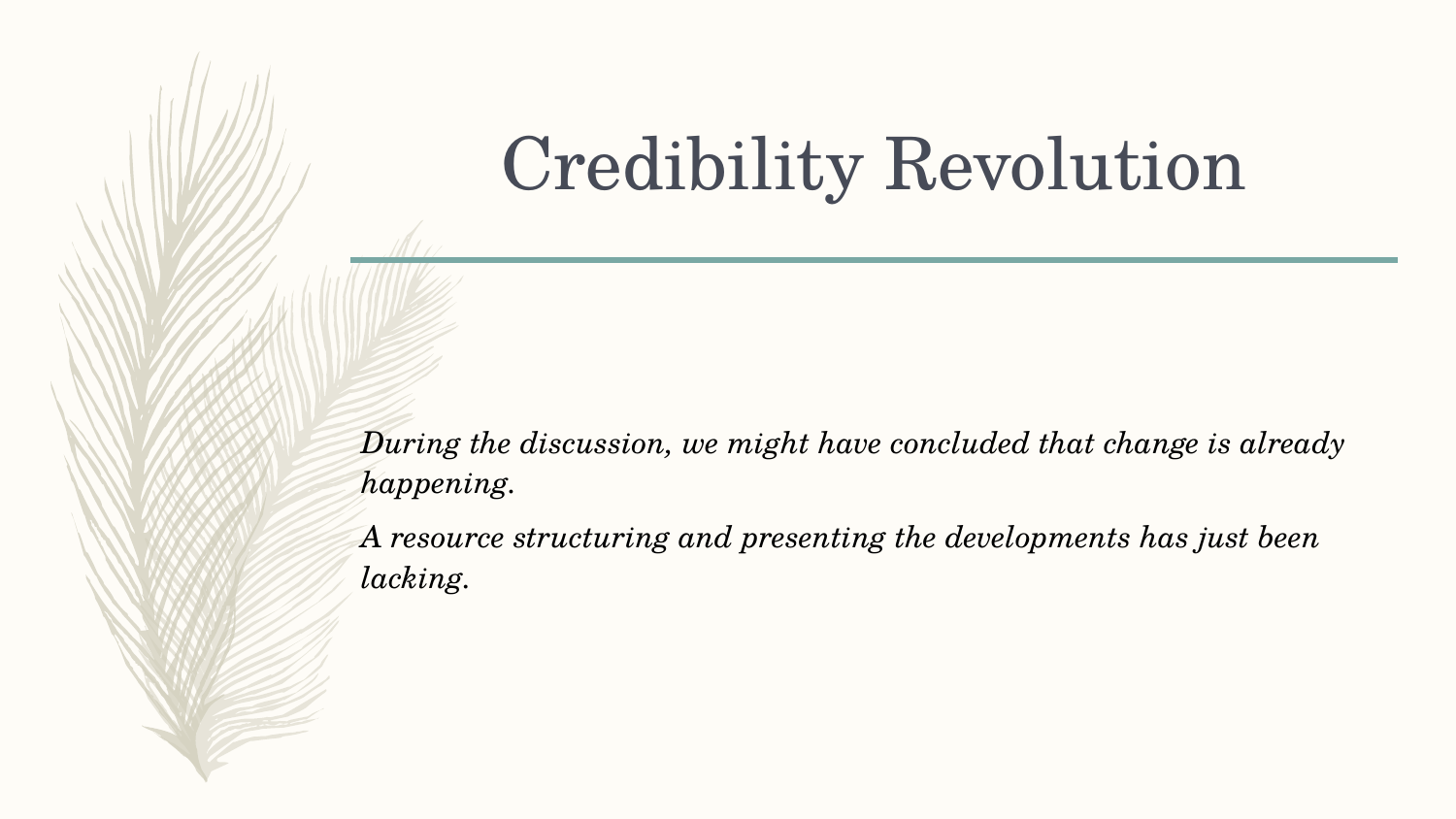

Credibility Revolution

During the discussion, we might have concluded that change is already happening.
A resource structuring and presenting the developments has just been lacking.